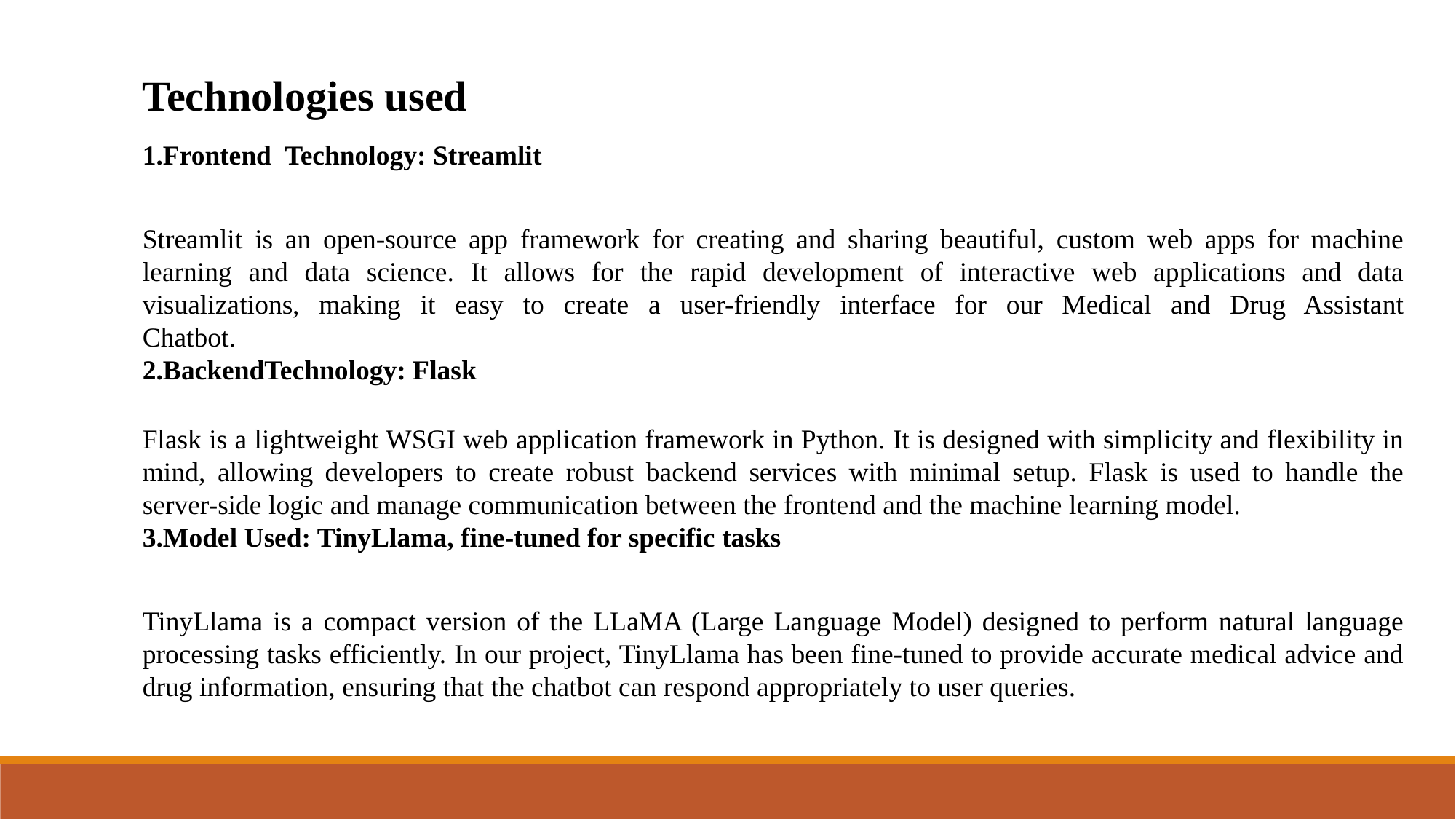

Technologies used
Frontend  Technology: Streamlit
Streamlit is an open-source app framework for creating and sharing beautiful, custom web apps for machine learning and data science. It allows for the rapid development of interactive web applications and data visualizations, making it easy to create a user-friendly interface for our Medical and Drug Assistant Chatbot.
2.BackendTechnology: Flask
Flask is a lightweight WSGI web application framework in Python. It is designed with simplicity and flexibility in mind, allowing developers to create robust backend services with minimal setup. Flask is used to handle the server-side logic and manage communication between the frontend and the machine learning model.
3.Model Used: TinyLlama, fine-tuned for specific tasks
TinyLlama is a compact version of the LLaMA (Large Language Model) designed to perform natural language processing tasks efficiently. In our project, TinyLlama has been fine-tuned to provide accurate medical advice and drug information, ensuring that the chatbot can respond appropriately to user queries.